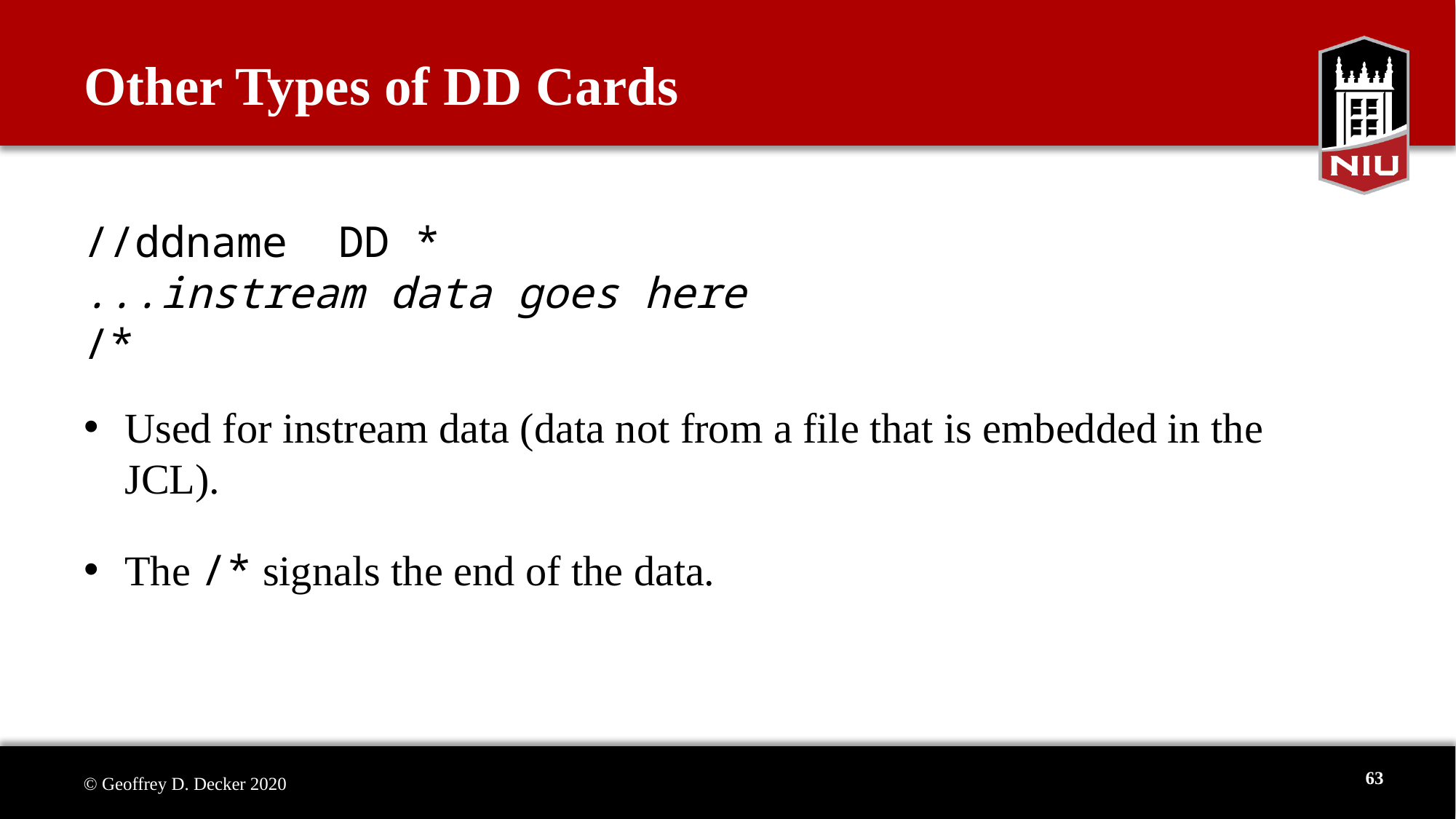

# Other Types of DD Cards
//ddname  DD *
...instream data goes here
/*
Used for instream data (data not from a file that is embedded in the JCL).

The /* signals the end of the data.
63
© Geoffrey D. Decker 2020